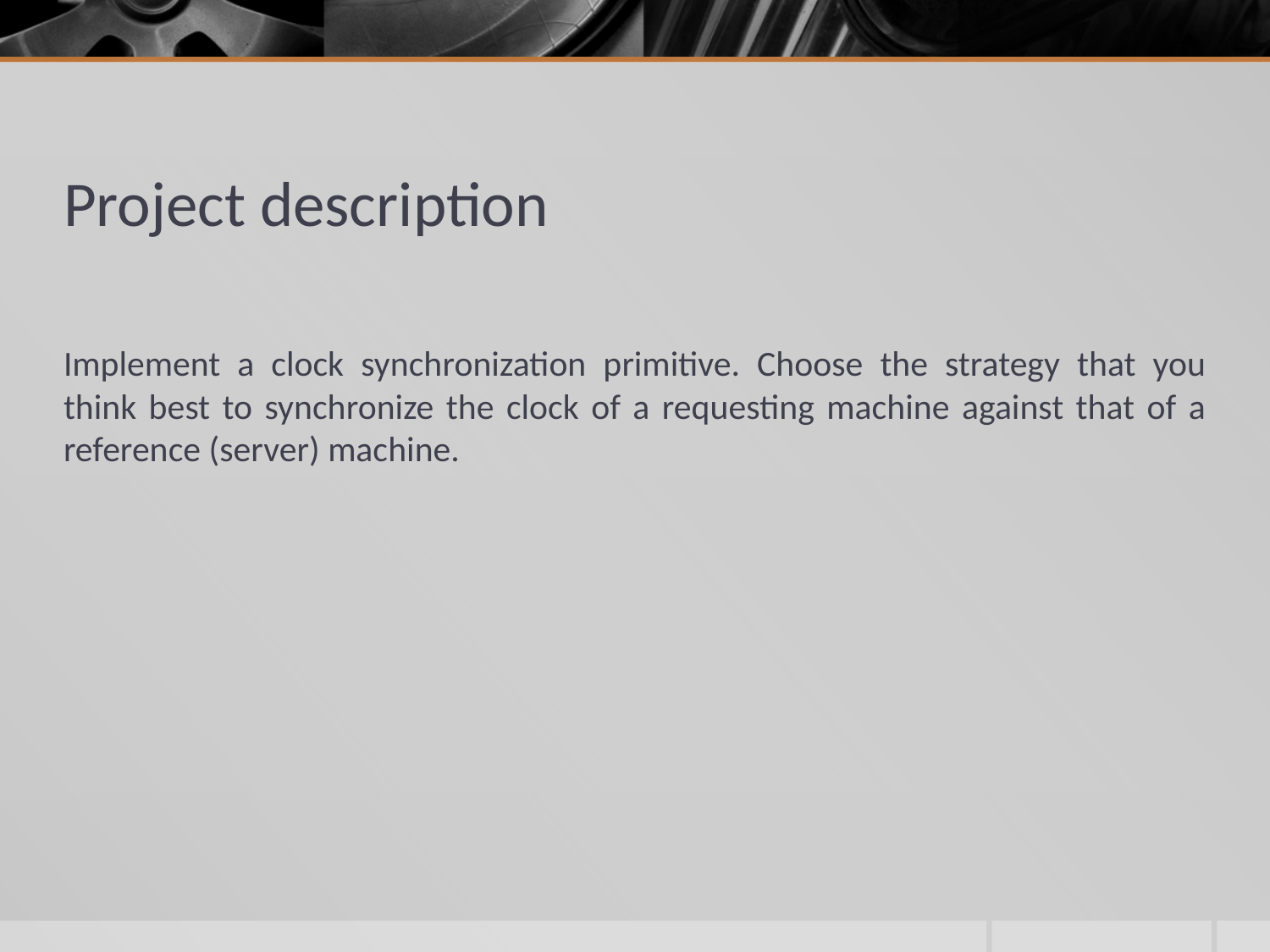

# Project description

Implement a clock synchronization primitive. Choose the strategy that you think best to synchronize the clock of a requesting machine against that of a reference (server) machine.